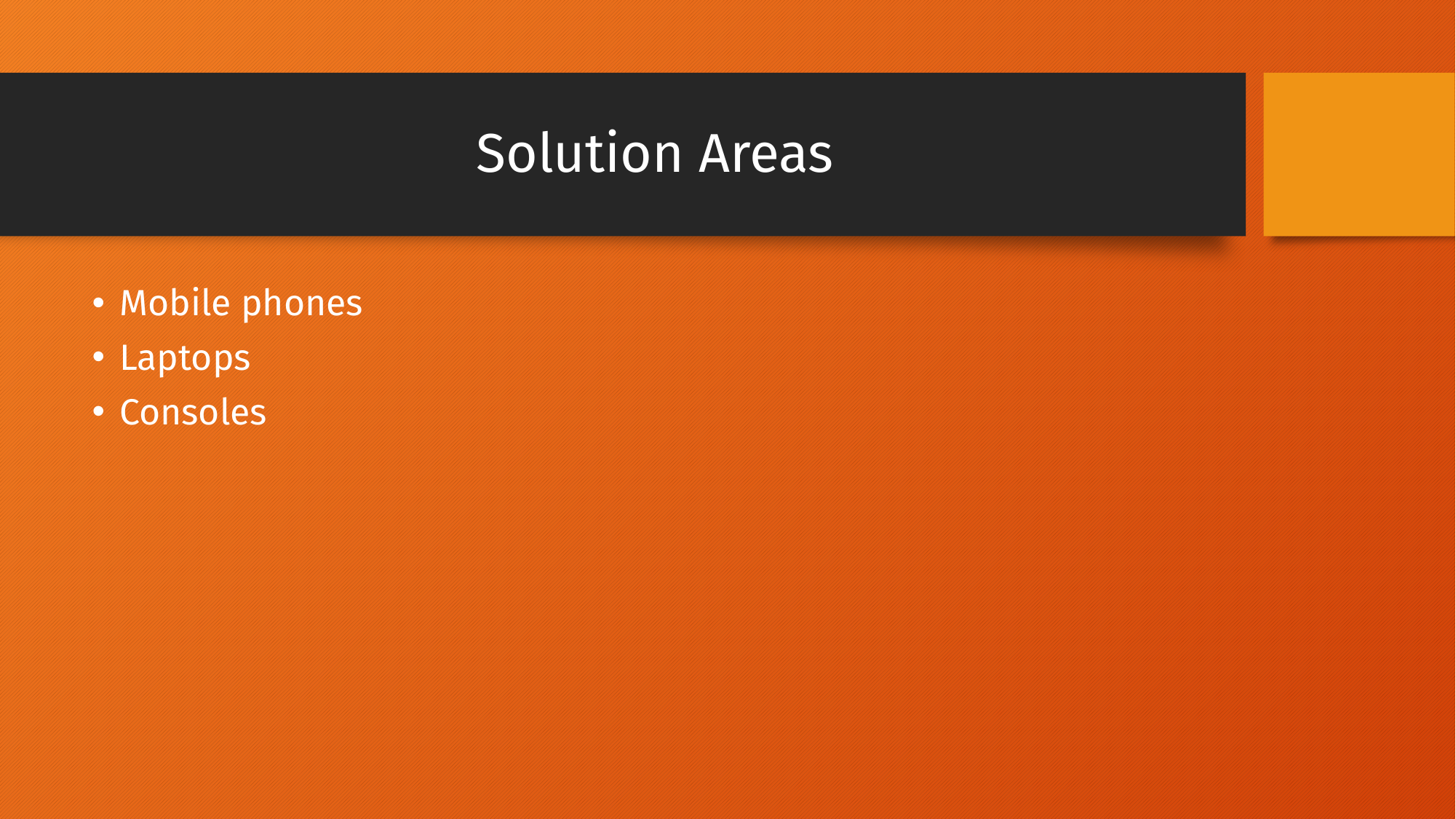

# Solution Areas
Mobile phones
Laptops
Consoles